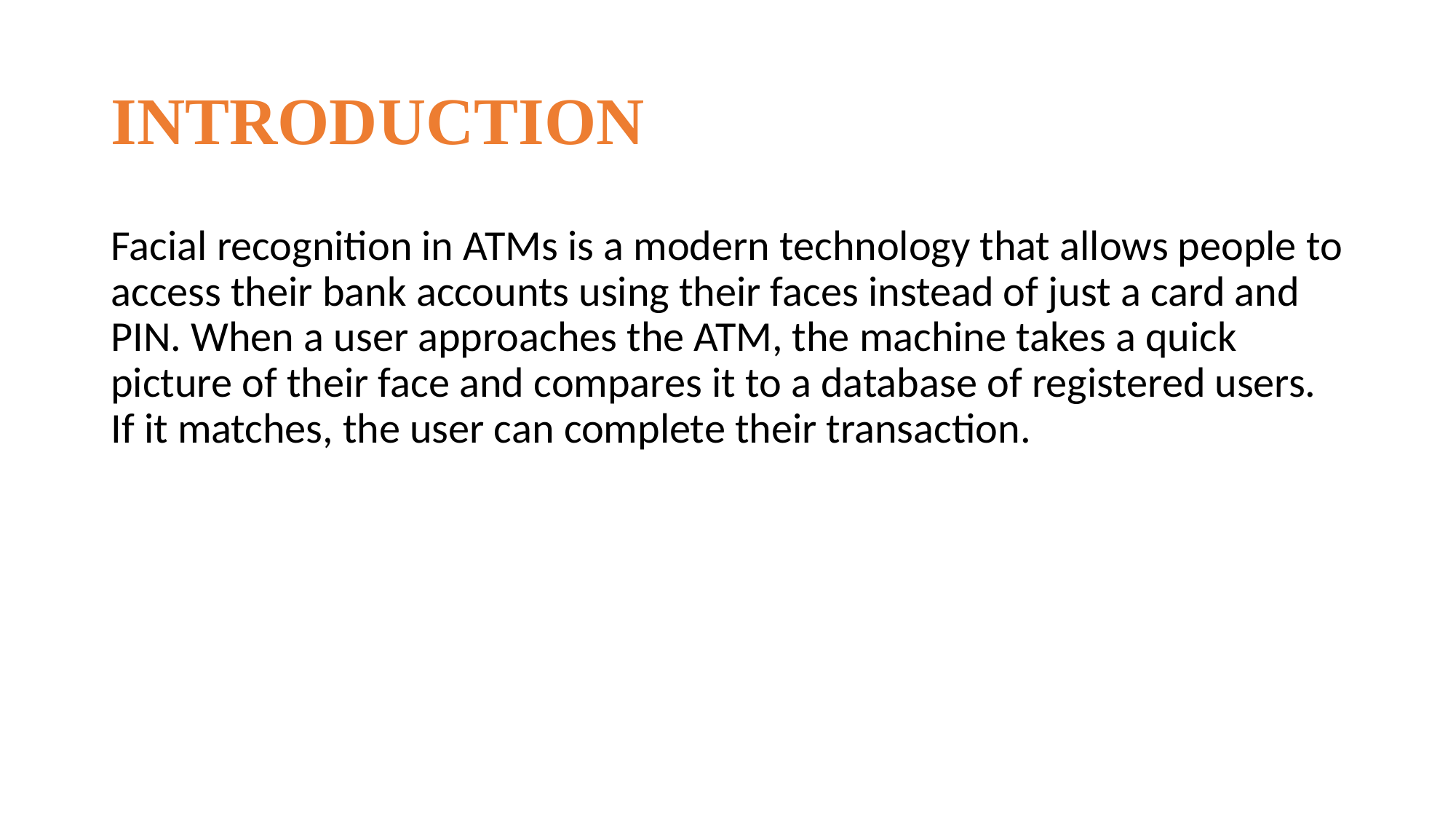

# INTRODUCTION
Facial recognition in ATMs is a modern technology that allows people to access their bank accounts using their faces instead of just a card and PIN. When a user approaches the ATM, the machine takes a quick picture of their face and compares it to a database of registered users. If it matches, the user can complete their transaction.